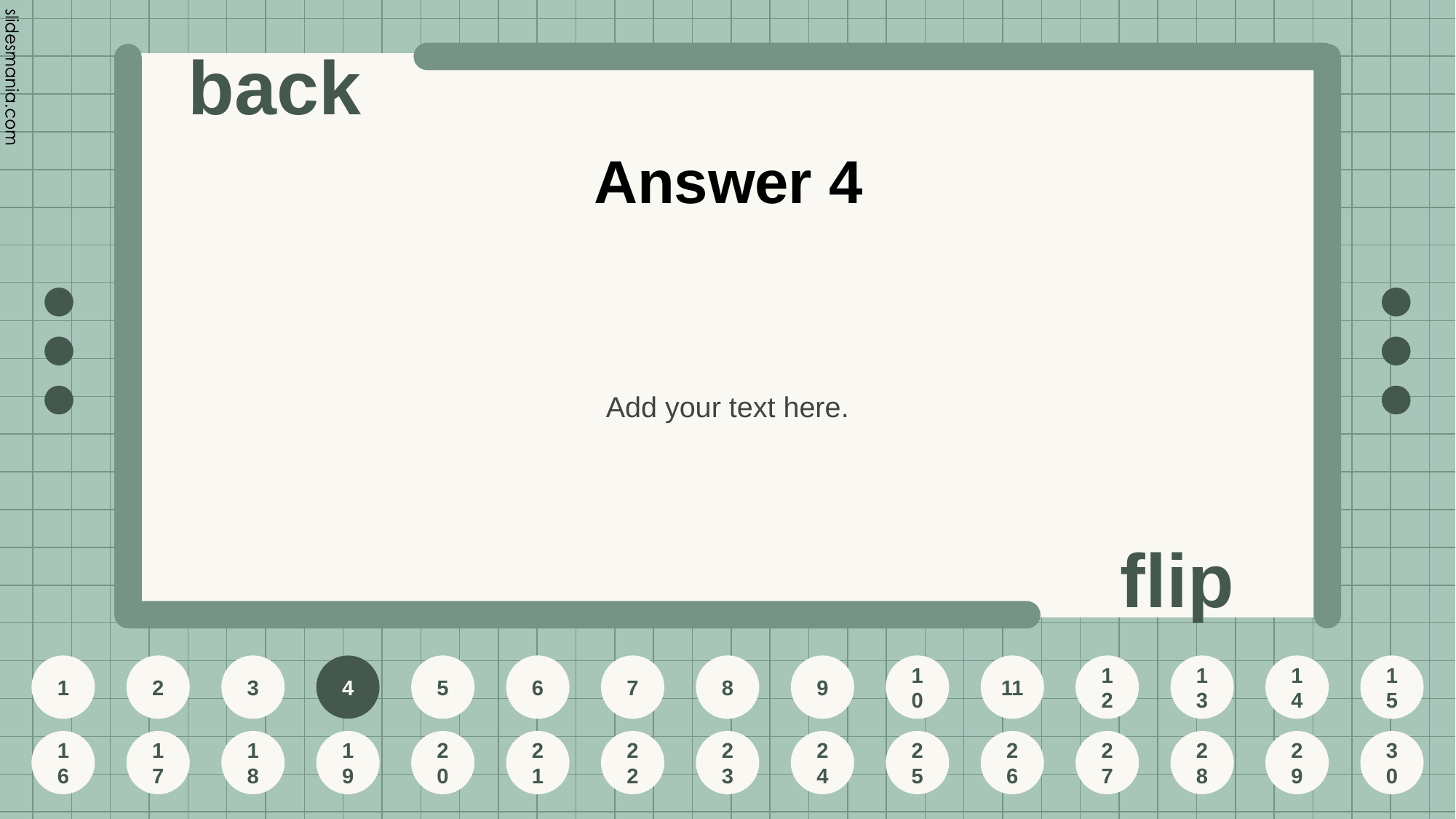

# Answer 4
Add your text here.

4